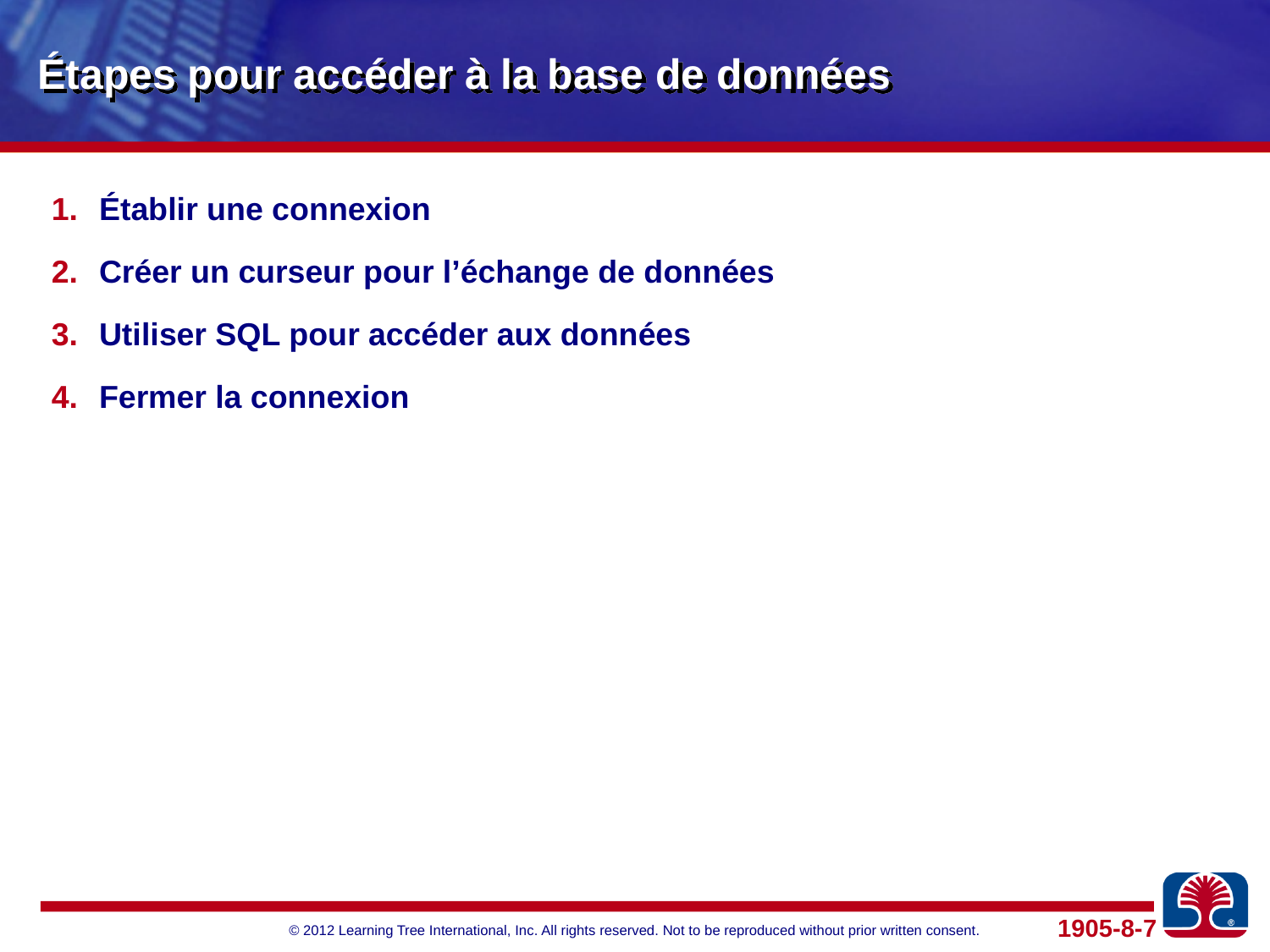

# Étapes pour accéder à la base de données
Établir une connexion
Créer un curseur pour l’échange de données
Utiliser SQL pour accéder aux données
Fermer la connexion